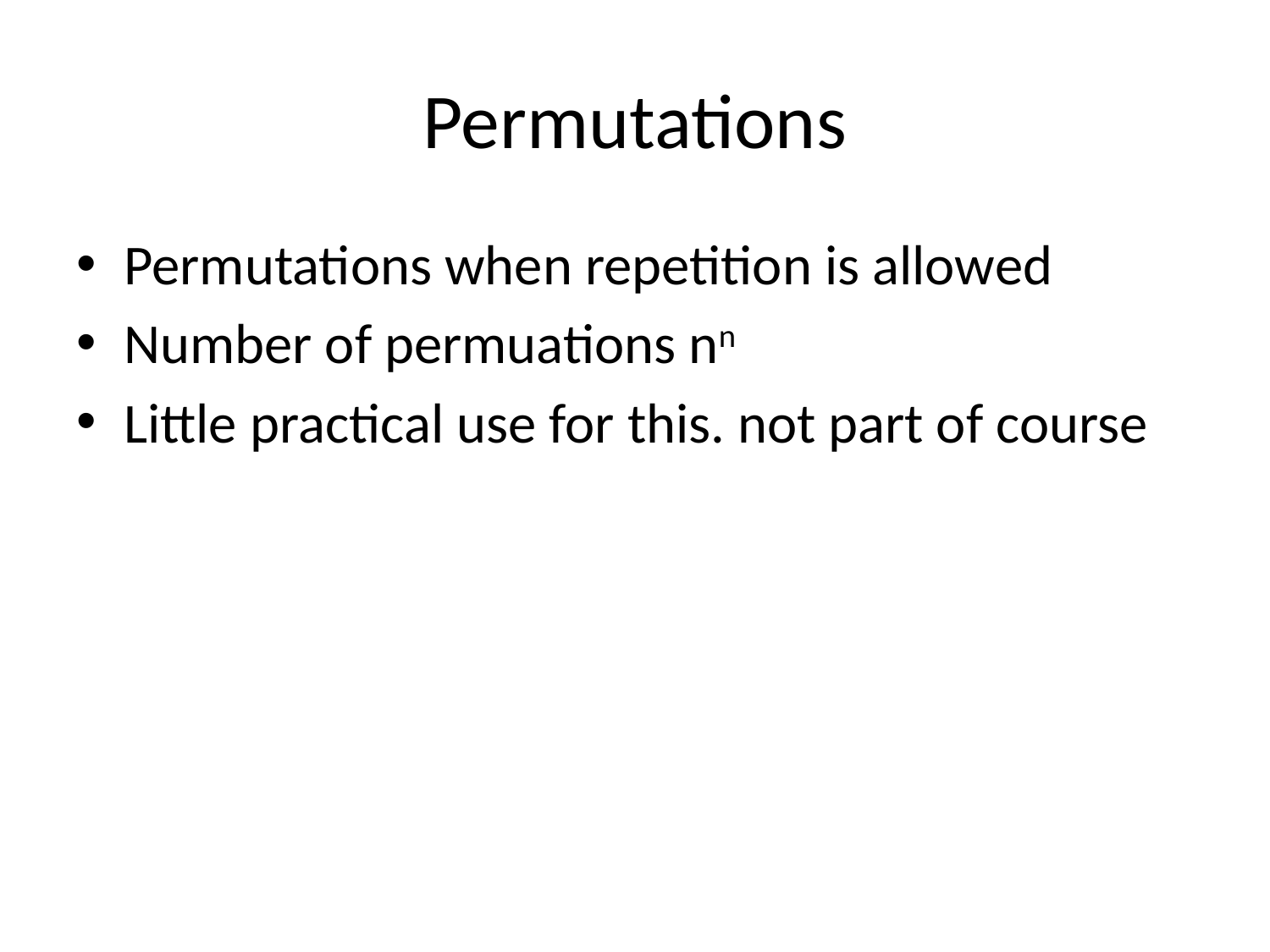

# Permutations
Permutations when repetition is allowed
Number of permuations nn
Little practical use for this. not part of course